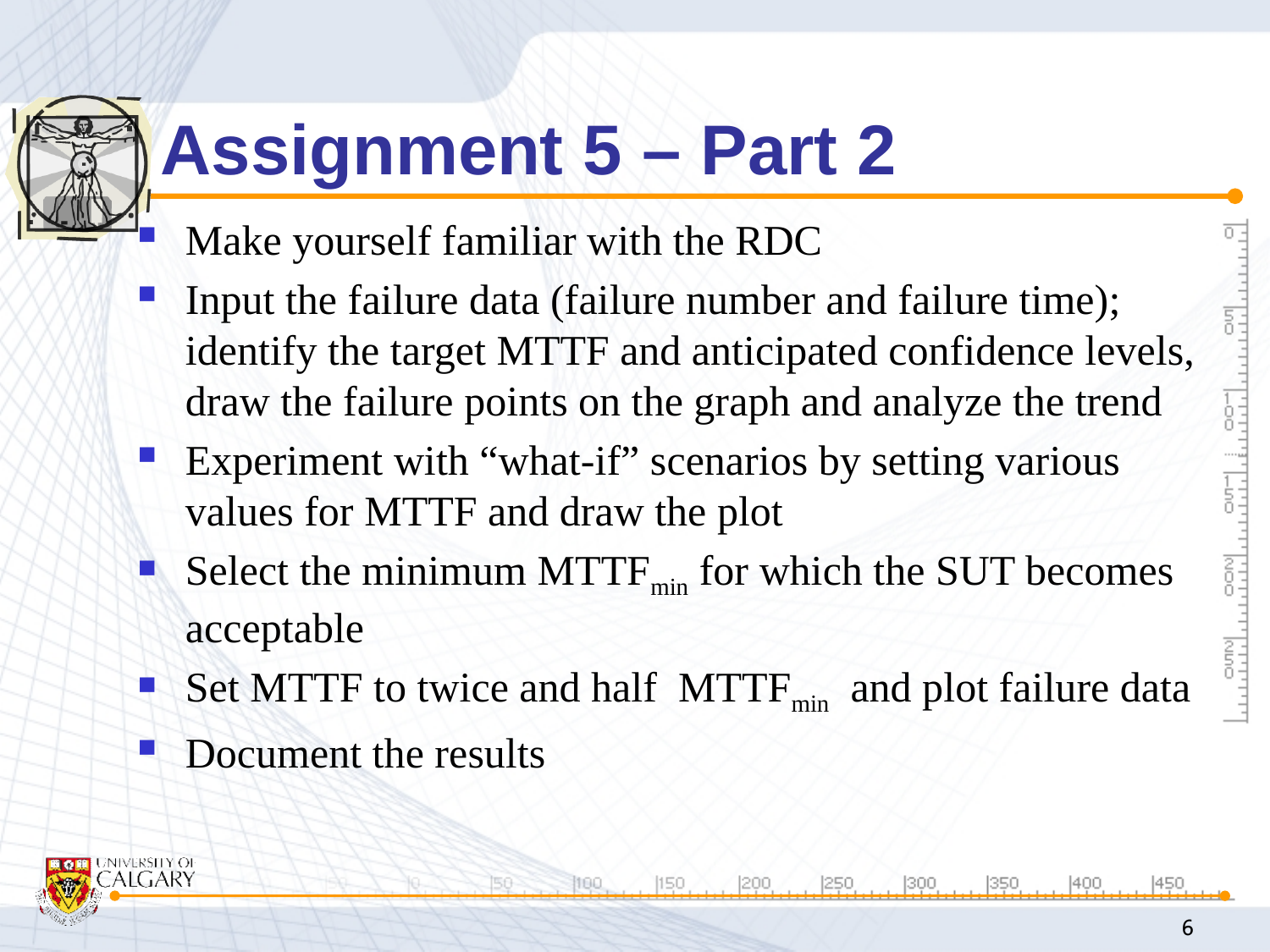

# Assignment 5 – Part 2
Make yourself familiar with the RDC
Input the failure data (failure number and failure time); identify the target MTTF and anticipated confidence levels, draw the failure points on the graph and analyze the trend
Experiment with “what-if” scenarios by setting various values for MTTF and draw the plot
Select the minimum MTTFmin for which the SUT becomes acceptable
Set MTTF to twice and half  MTTFmin  and plot failure data
Document the results
6